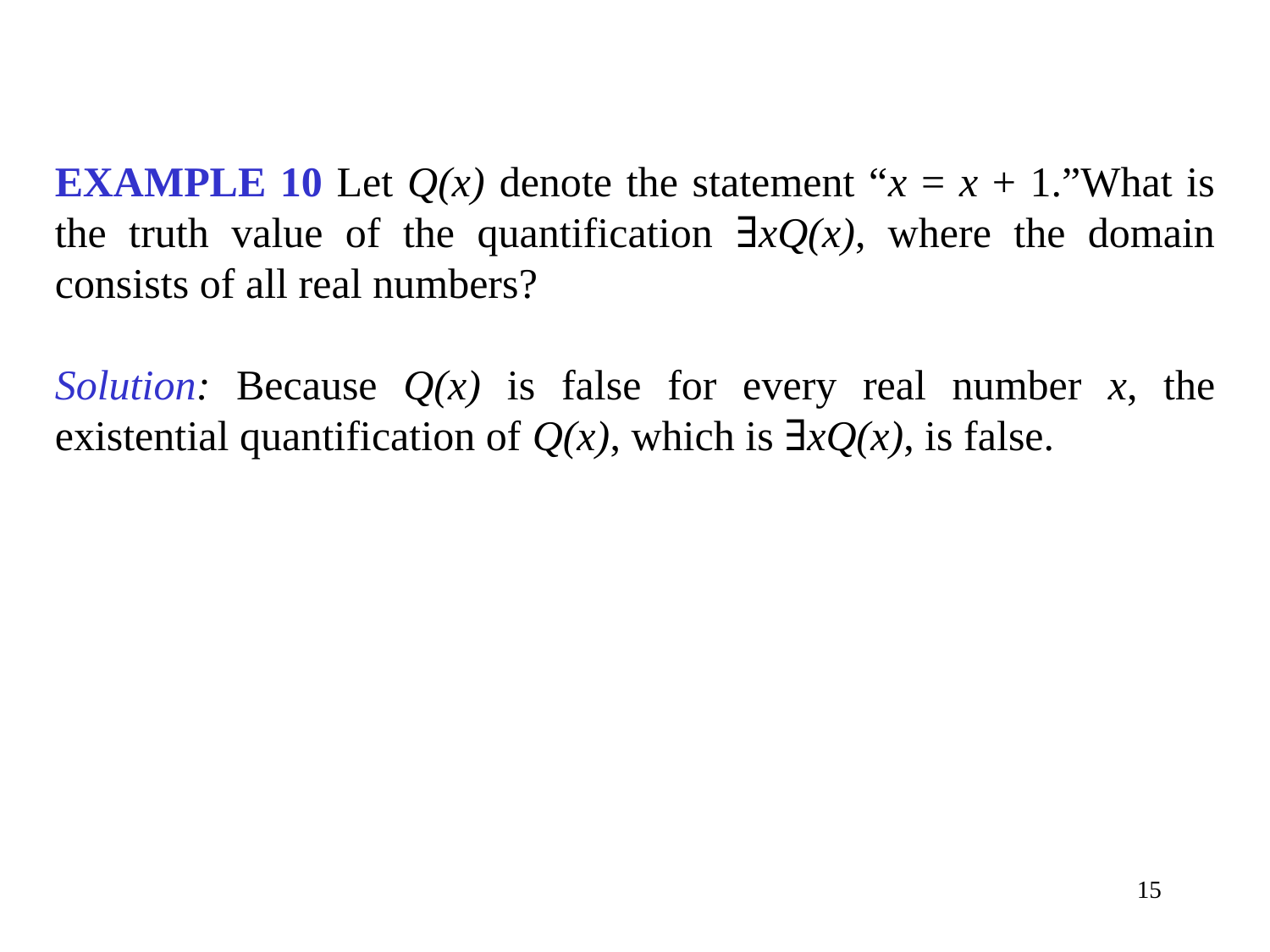

EXAMPLE 10 Let Q(x) denote the statement “x = x + 1.”What is the truth value of the quantification ∃xQ(x), where the domain consists of all real numbers?

Solution: Because Q(x) is false for every real number x, the existential quantification of Q(x), which is ∃xQ(x), is false.
15